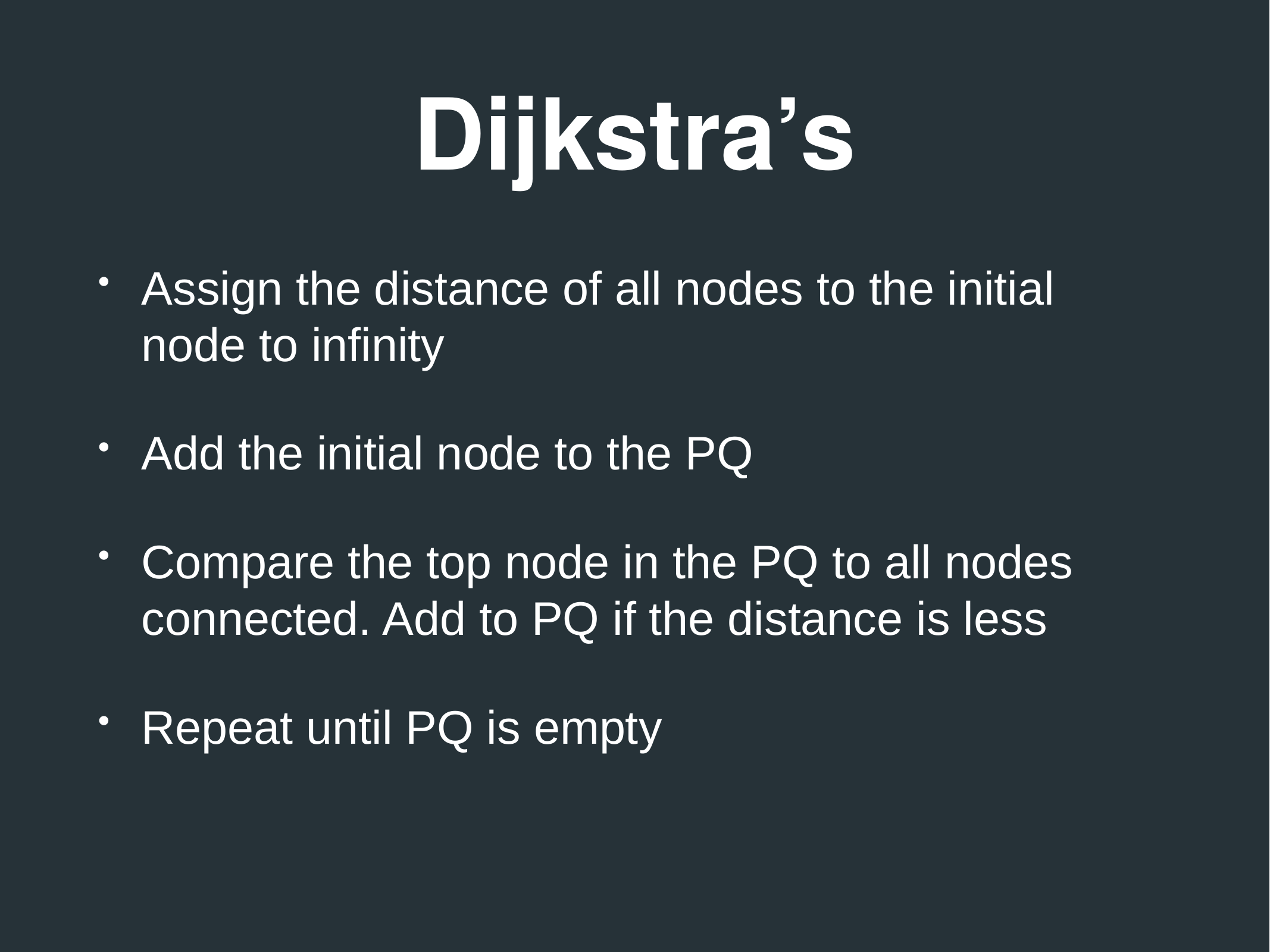

# Dijkstra’s
Assign the distance of all nodes to the initial node to infinity
Add the initial node to the PQ
Compare the top node in the PQ to all nodes connected. Add to PQ if the distance is less
Repeat until PQ is empty